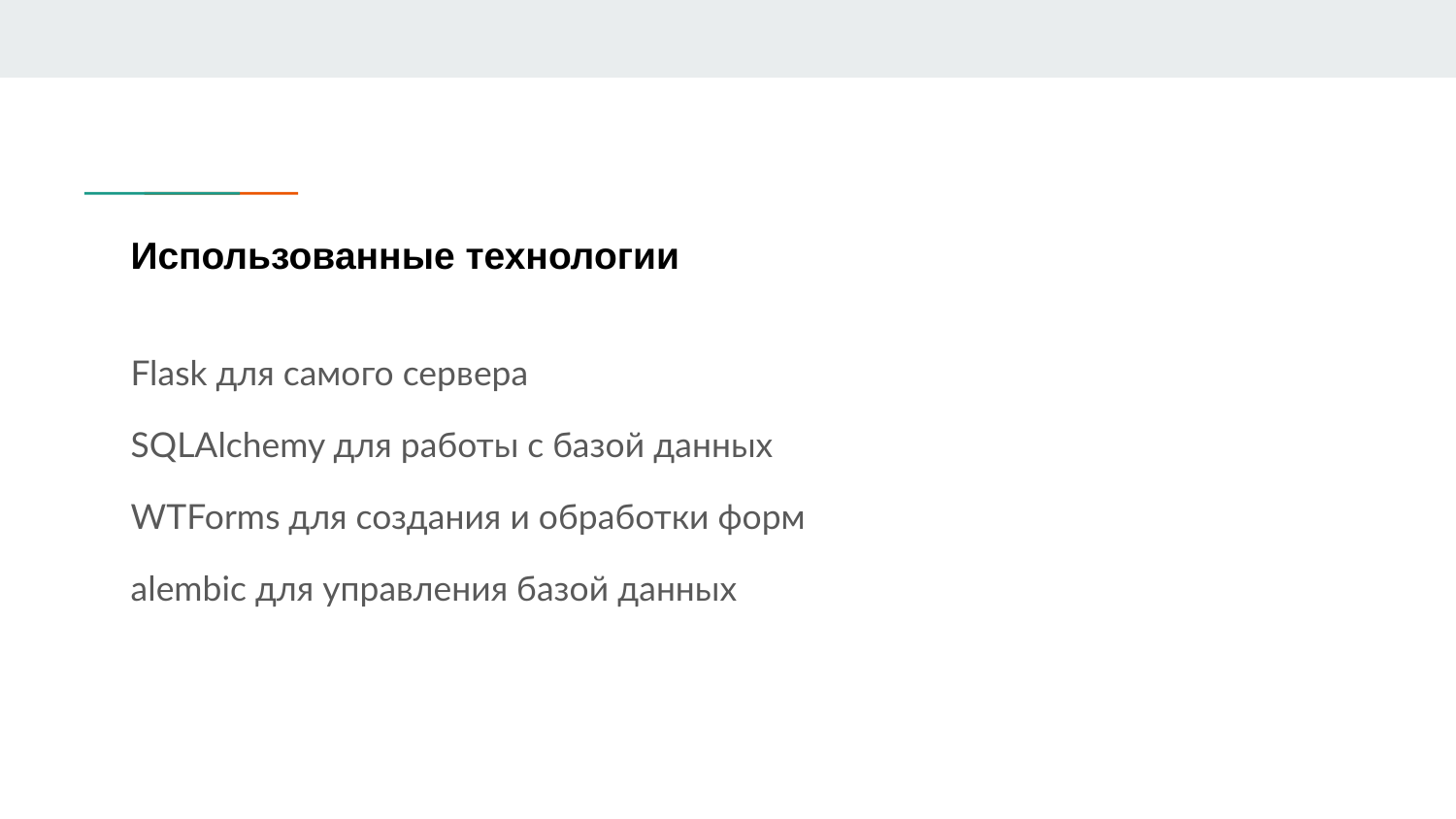

# Использованные технологии

Flask для самого сервера
SQLAlchemy для работы с базой данных
WTForms для создания и обработки форм
alembic для управления базой данных